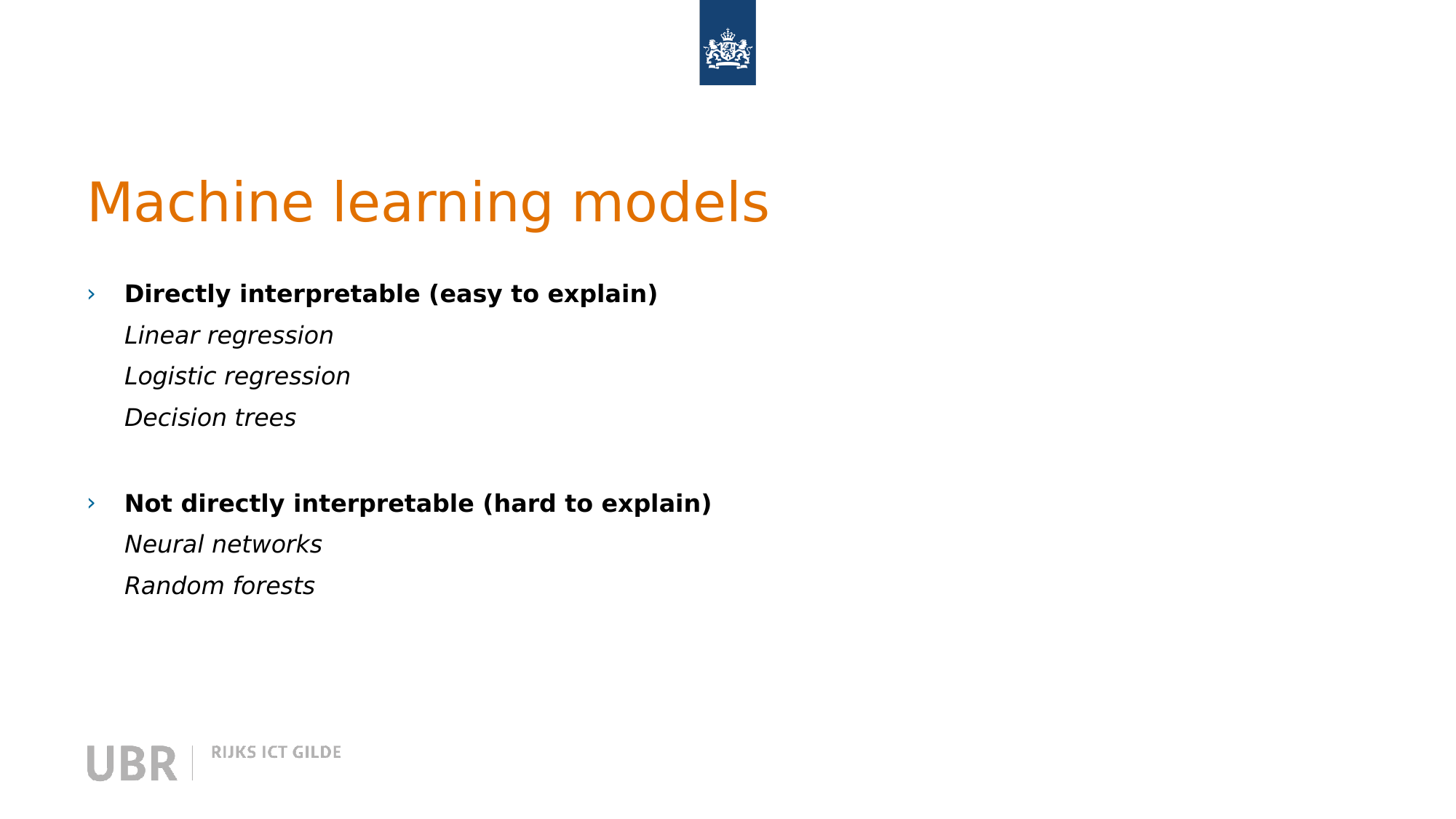

# Machine learning models
Directly interpretable (easy to explain)
Linear regression
Logistic regression
Decision trees

Not directly interpretable (hard to explain)
Neural networks
Random forests